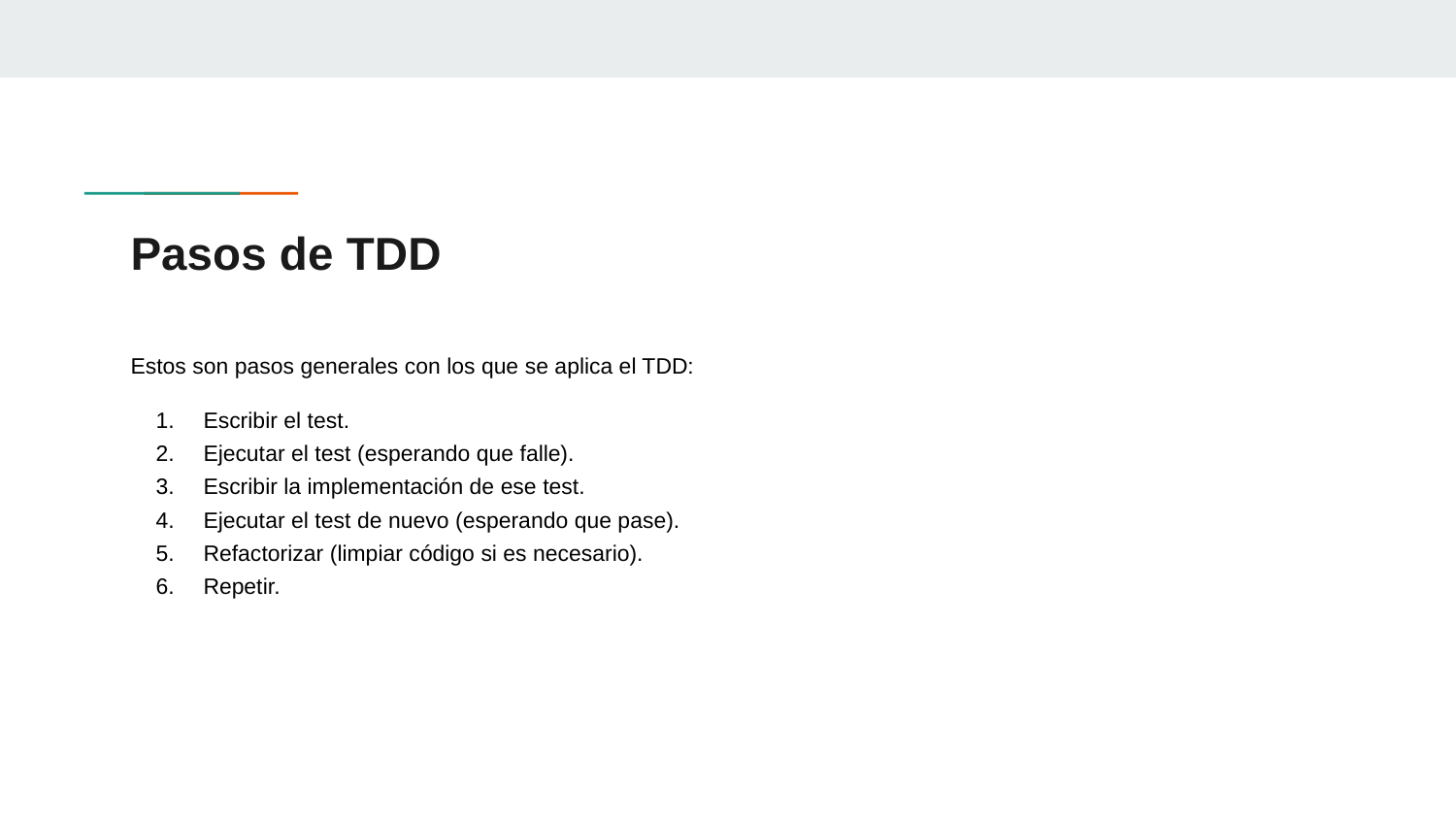

# Pasos de TDD
Estos son pasos generales con los que se aplica el TDD:
Escribir el test.
Ejecutar el test (esperando que falle).
Escribir la implementación de ese test.
Ejecutar el test de nuevo (esperando que pase).
Refactorizar (limpiar código si es necesario).
Repetir.